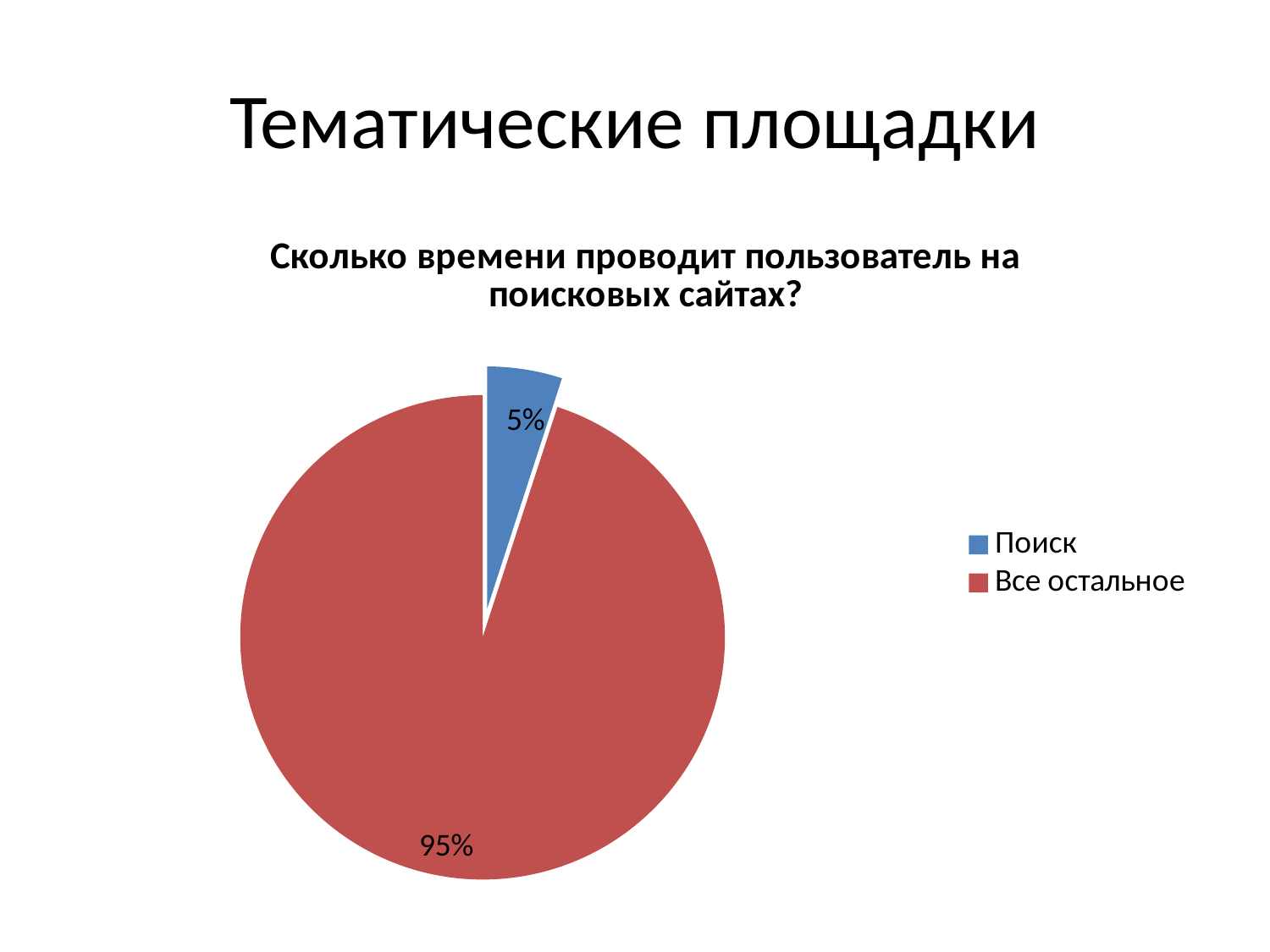

# Тематические площадки

### Chart:

| Category | Сколько времени проводит пользователь на поисковых сайтах? |
|---|---|
| Поиск | 0.050000000000000024 |
| Все остальное | 0.9500000000000003 |